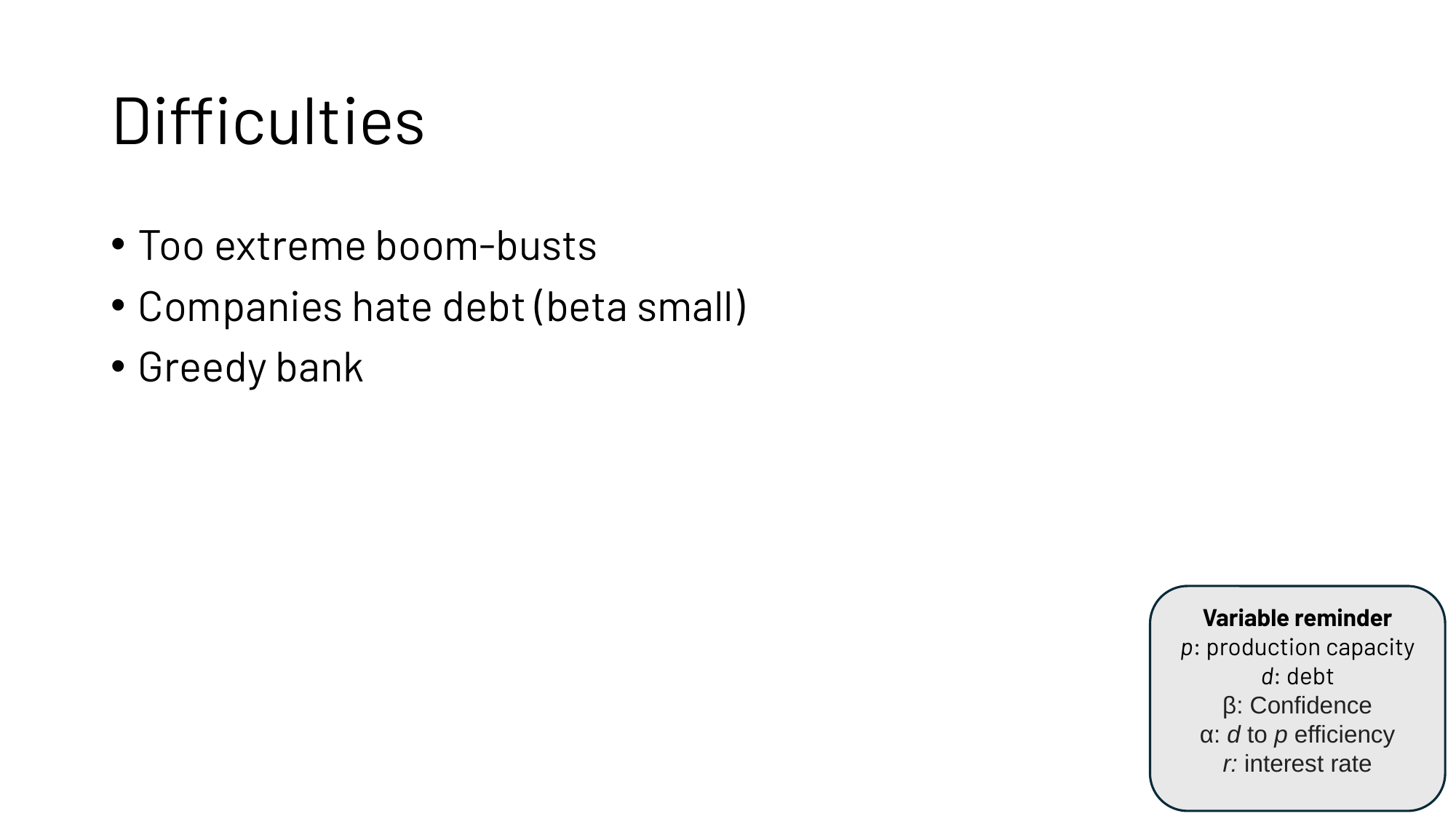

# Difficulties
Too extreme boom-busts
Companies hate debt (beta small)
Greedy bank
Variable reminder
p: production capacity
d: debt
β: Confidence
α: d to p efficiency
r: interest rate